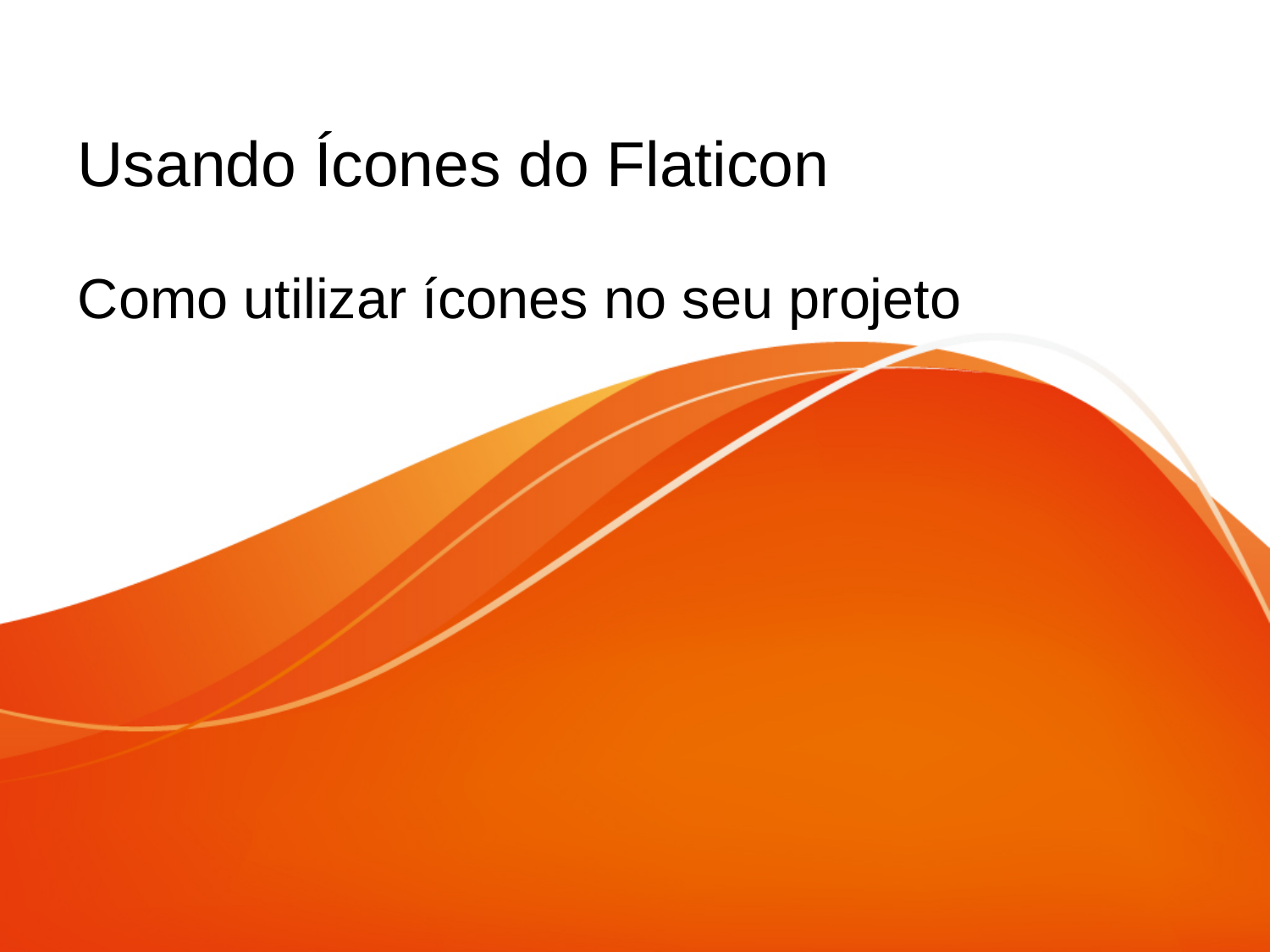

# Usando Ícones do Flaticon
Como utilizar ícones no seu projeto